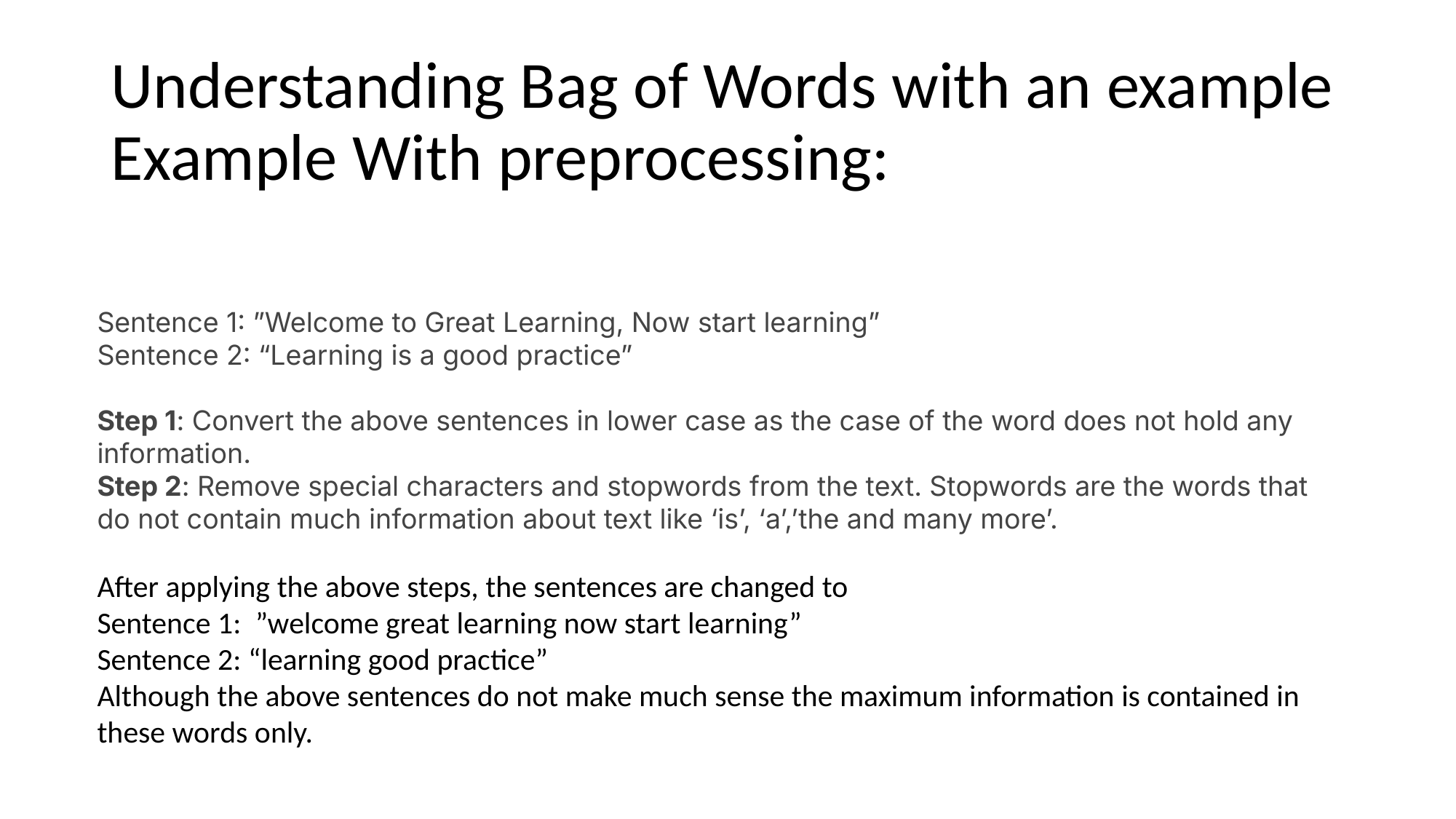

# Understanding Bag of Words with an example Example With preprocessing:

Sentence 1: ”Welcome to Great Learning, Now start learning”
Sentence 2: “Learning is a good practice”
Step 1: Convert the above sentences in lower case as the case of the word does not hold any information.
Step 2: Remove special characters and stopwords from the text. Stopwords are the words that do not contain much information about text like ‘is’, ‘a’,’the and many more’.

After applying the above steps, the sentences are changed to
Sentence 1:  ”welcome great learning now start learning”
Sentence 2: “learning good practice”
Although the above sentences do not make much sense the maximum information is contained in these words only.